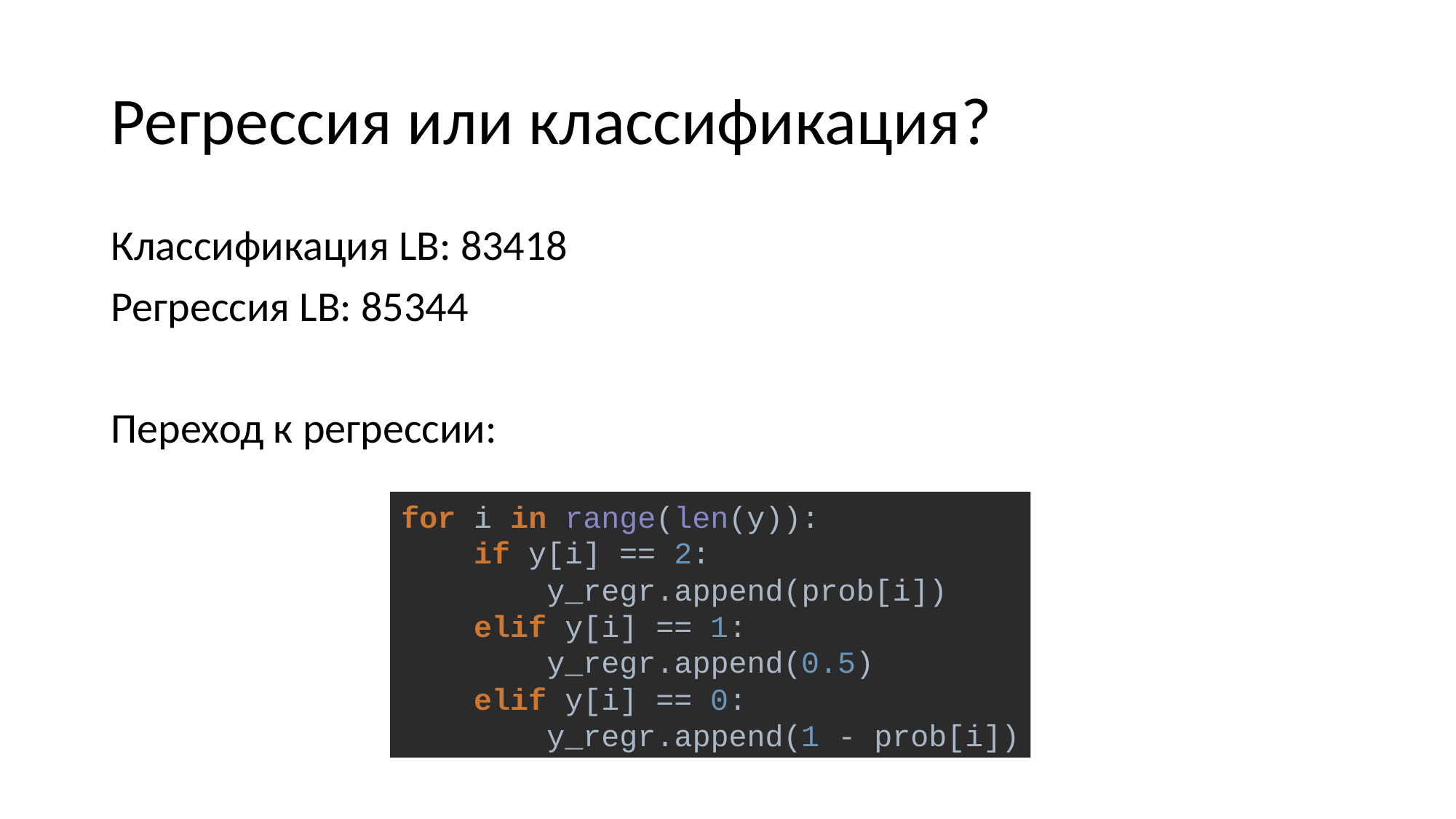

# Регрессия или классификация?
Классификация LB: 83418
Регрессия LB: 85344

Переход к регрессии:

for i in range(len(y)):
    if y[i] == 2:
        y_regr.append(prob[i])
    elif y[i] == 1:
        y_regr.append(0.5)
    elif y[i] == 0:
        y_regr.append(1 - prob[i])